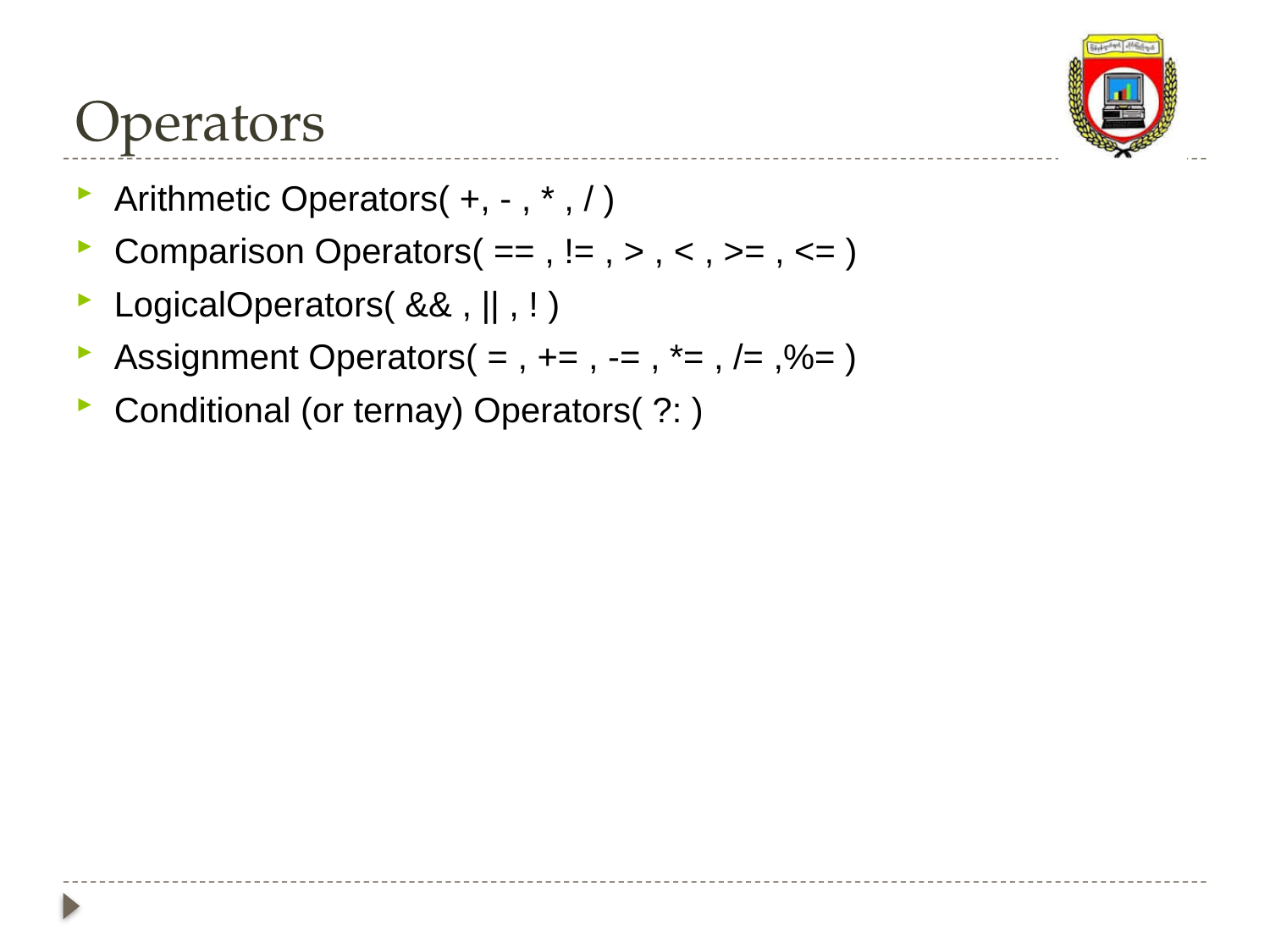

# Operators
Arithmetic Operators( +, - , * , / )
Comparison Operators( == , != , > , < , >= , <= )
LogicalOperators( && , || , ! )
Assignment Operators( = , += , -= , *= , /= ,%= )
Conditional (or ternay) Operators( ?: )